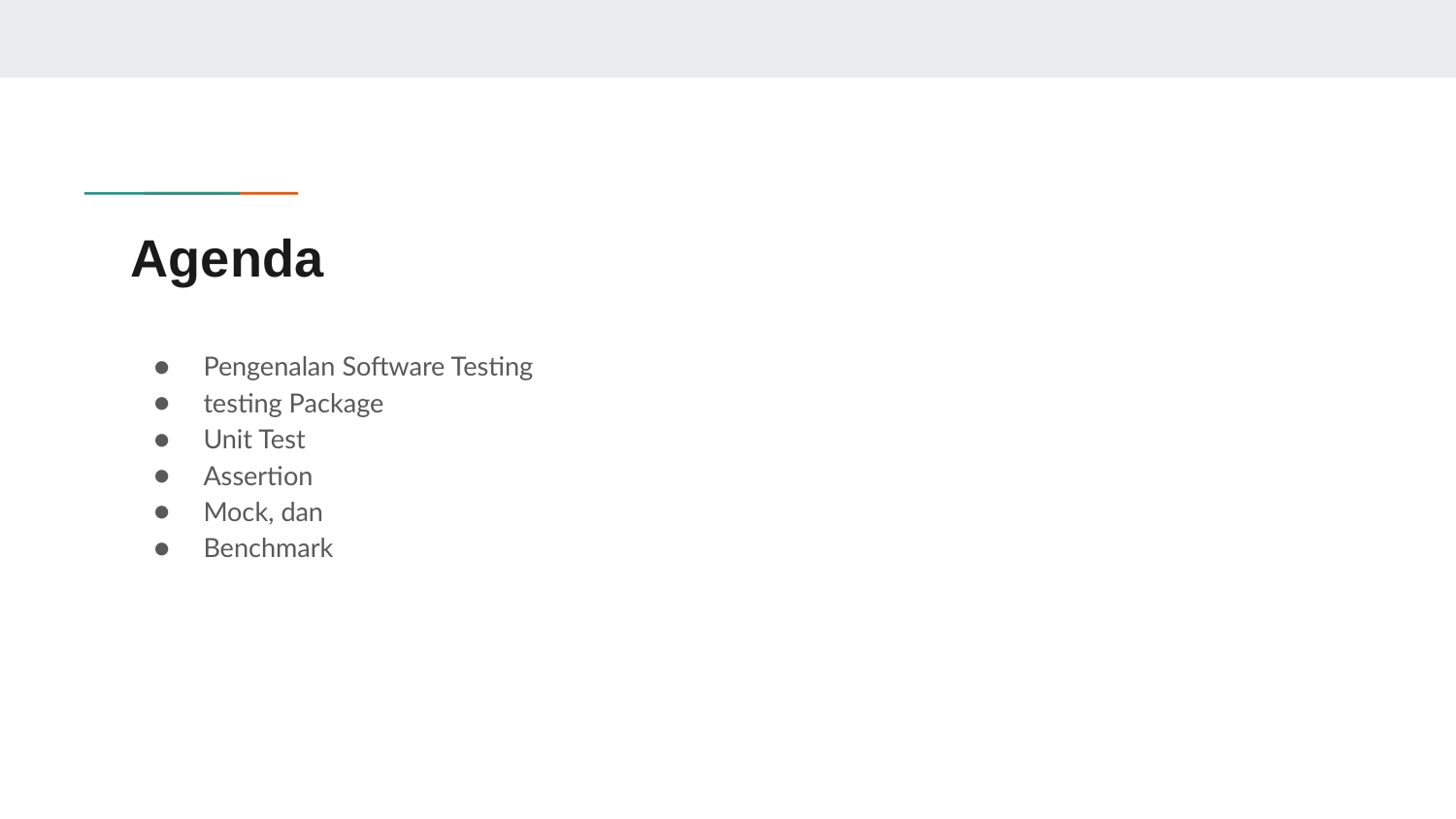

# Agenda
Pengenalan Software Testing
testing Package
Unit Test
Assertion
Mock, dan
Benchmark